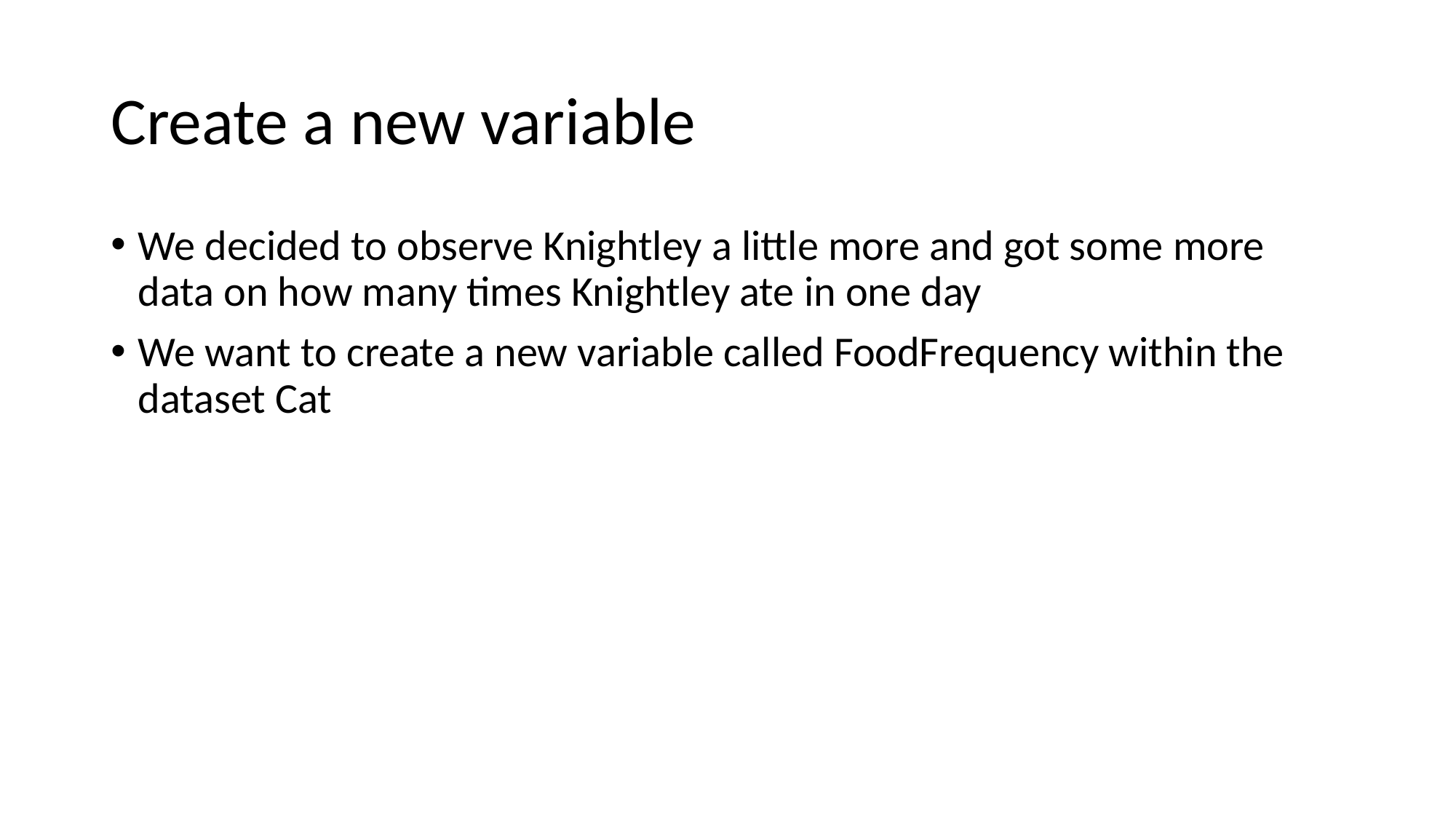

# Create a new variable
We decided to observe Knightley a little more and got some more data on how many times Knightley ate in one day
We want to create a new variable called FoodFrequency within the dataset Cat